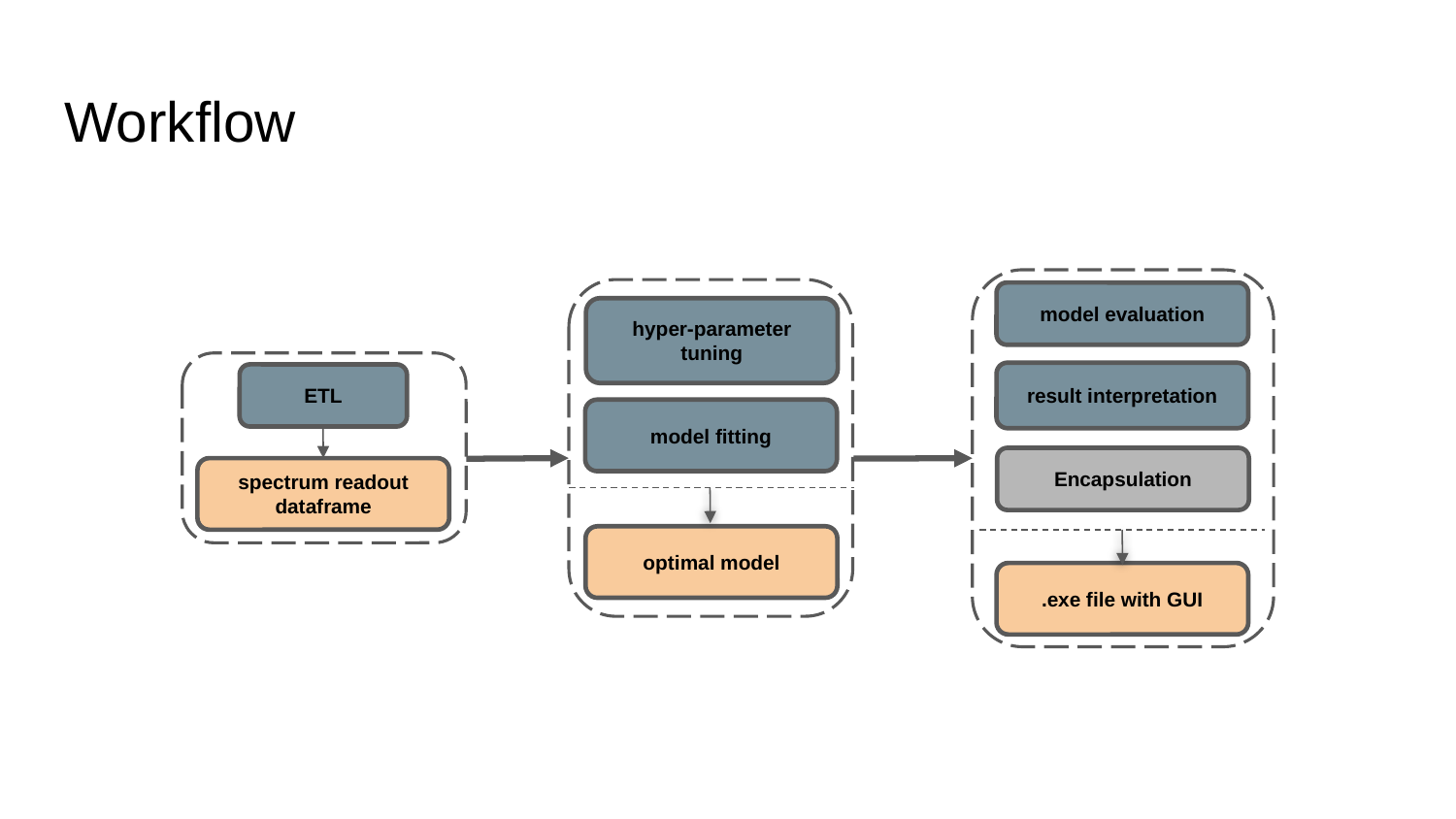

# Workflow

model evaluation
hyper-parameter tuning

result interpretation
ETL
model fitting
Encapsulation
spectrum readout dataframe
optimal model
.exe file with GUI